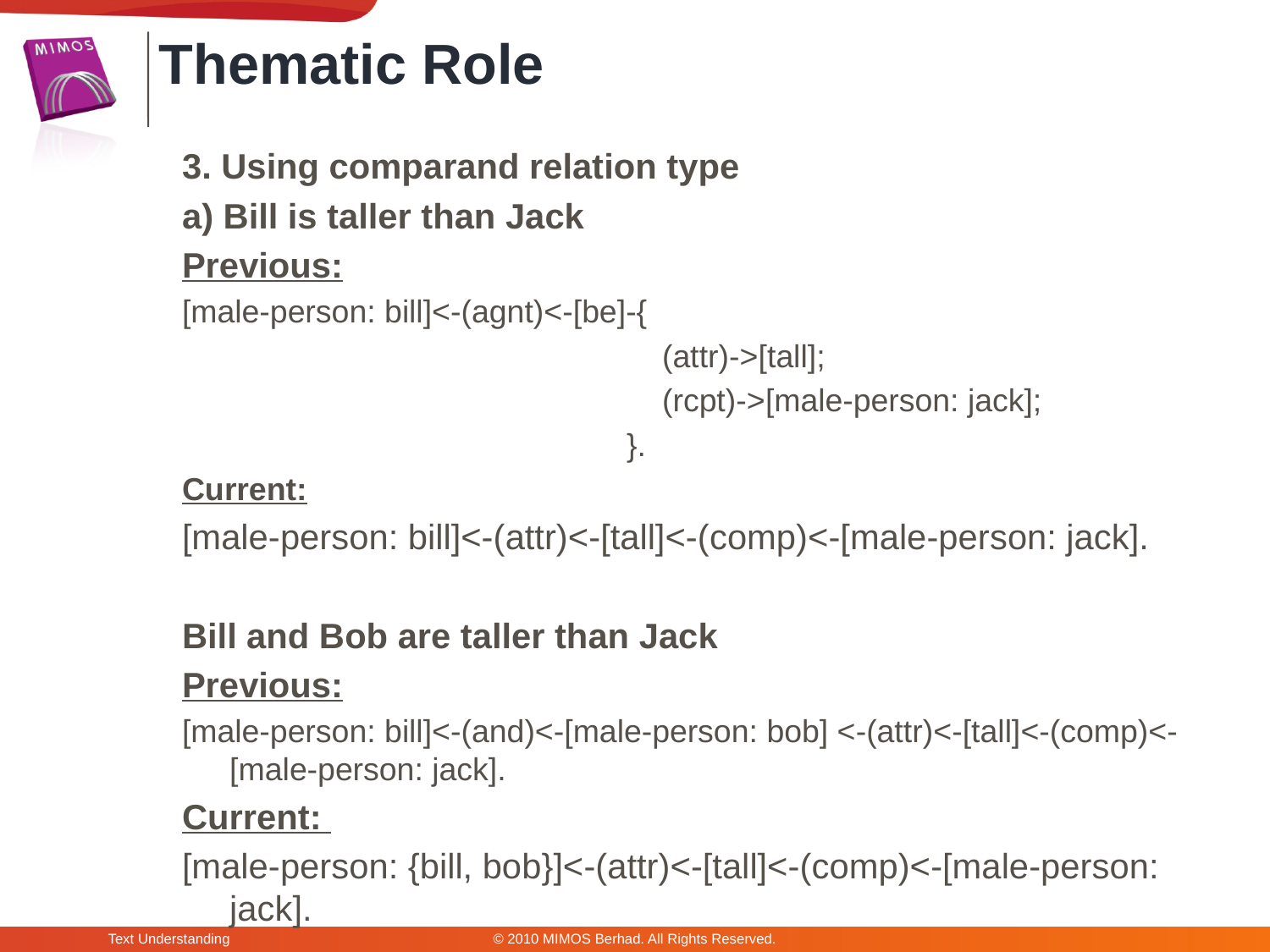

Thematic Role
3. Using comparand relation type
a) Bill is taller than Jack
Previous:
[male-person: bill]<-(agnt)<-[be]-{
                                                      (attr)->[tall];
                                                      (rcpt)->[male-person: jack];
                                                  }.
Current:
[male-person: bill]<-(attr)<-[tall]<-(comp)<-[male-person: jack].

Bill and Bob are taller than Jack
Previous:
[male-person: bill]<-(and)<-[male-person: bob] <-(attr)<-[tall]<-(comp)<-[male-person: jack].
Current:
[male-person: {bill, bob}]<-(attr)<-[tall]<-(comp)<-[male-person: jack].

Text Understanding
© 2010 MIMOS Berhad. All Rights Reserved.